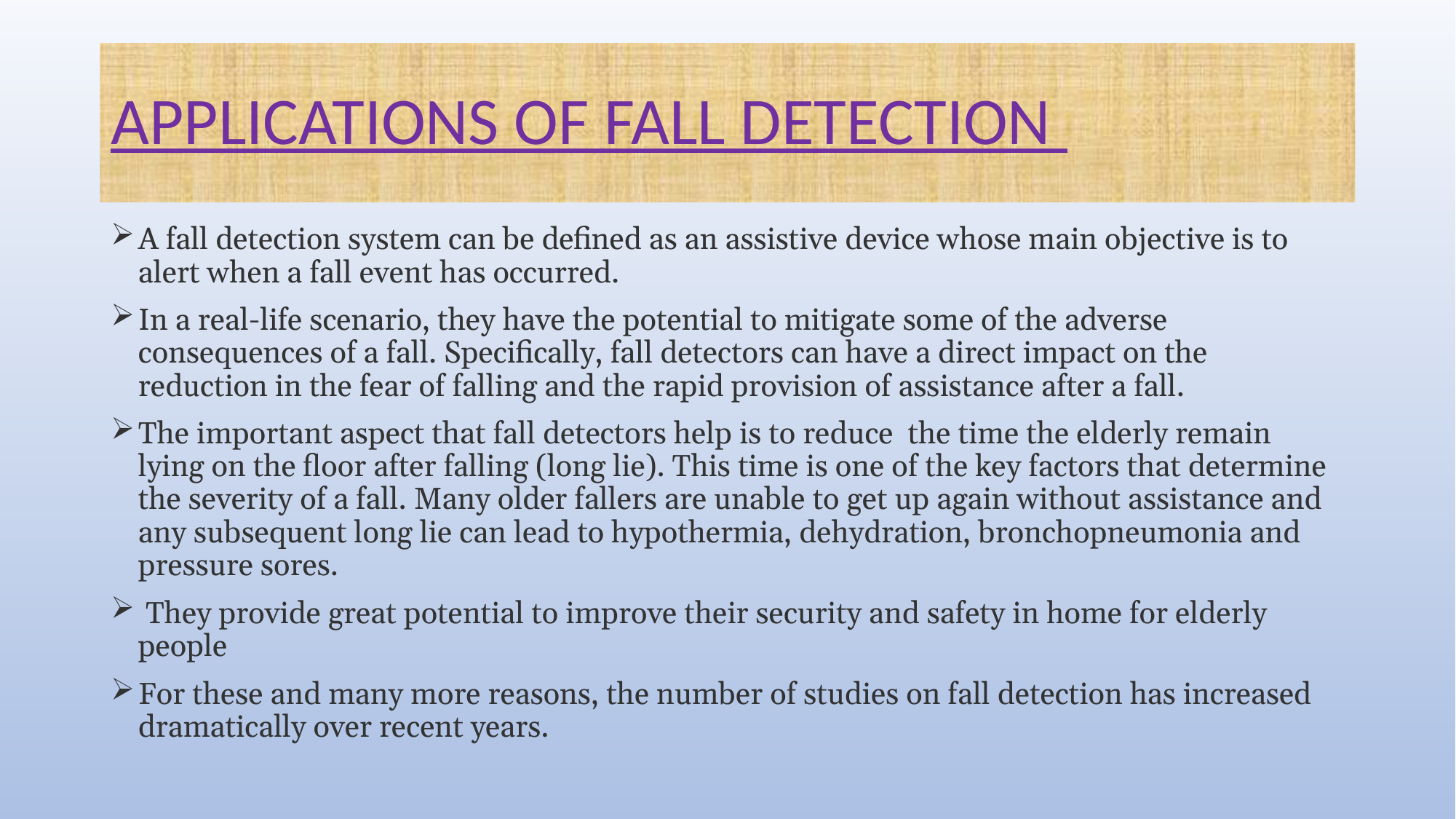

# APPLICATIONS OF FALL DETECTION
A fall detection system can be defined as an assistive device whose main objective is to alert when a fall event has occurred.
In a real-life scenario, they have the potential to mitigate some of the adverse consequences of a fall. Specifically, fall detectors can have a direct impact on the reduction in the fear of falling and the rapid provision of assistance after a fall.
The important aspect that fall detectors help is to reduce  the time the elderly remain lying on the floor after falling (long lie). This time is one of the key factors that determine the severity of a fall. Many older fallers are unable to get up again without assistance and any subsequent long lie can lead to hypothermia, dehydration, bronchopneumonia and pressure sores.
 They provide great potential to improve their security and safety in home for elderly people
For these and many more reasons, the number of studies on fall detection has increased dramatically over recent years.